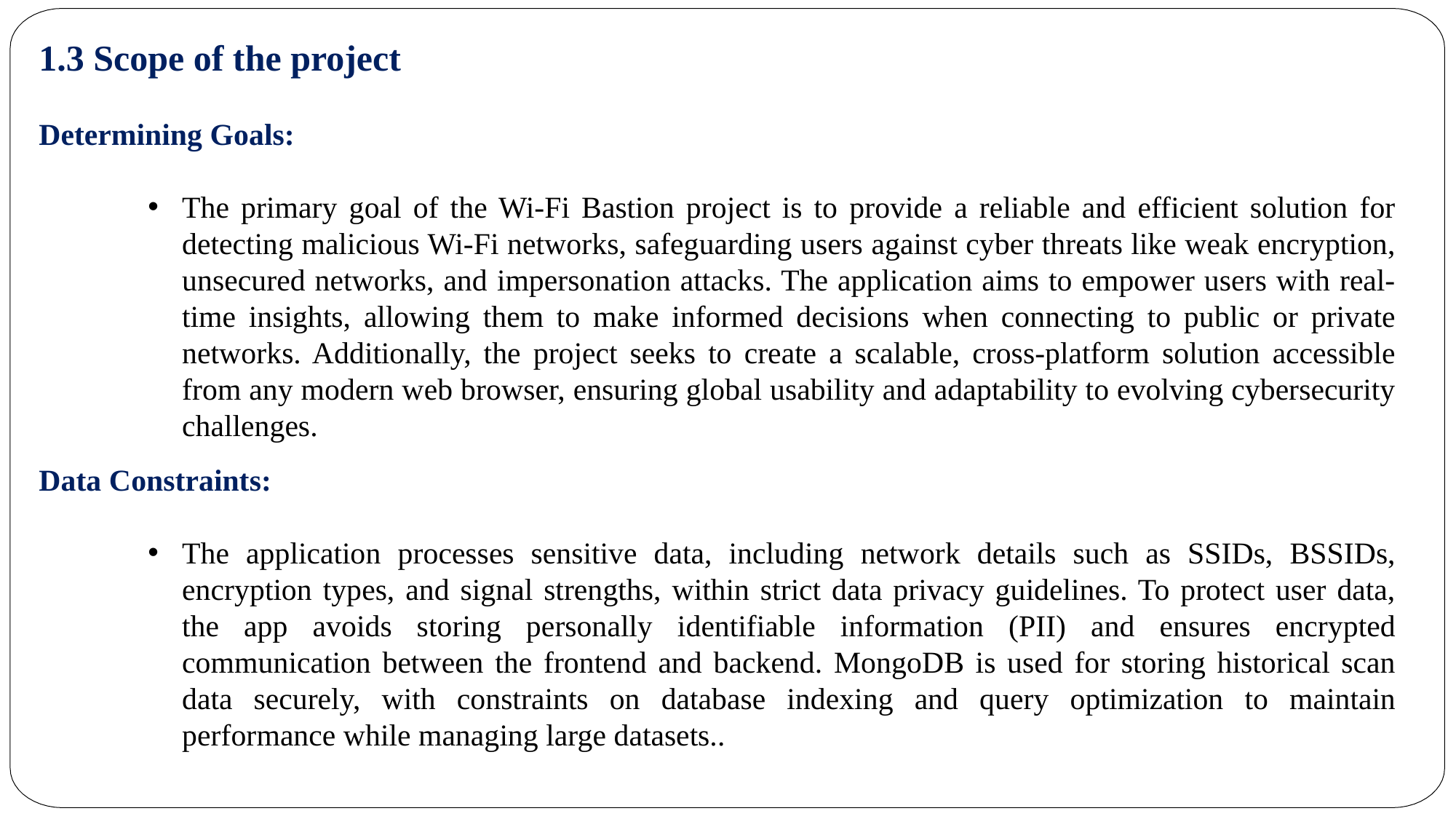

1.3 Scope of the project

Determining Goals:

The primary goal of the Wi-Fi Bastion project is to provide a reliable and efficient solution for detecting malicious Wi-Fi networks, safeguarding users against cyber threats like weak encryption, unsecured networks, and impersonation attacks. The application aims to empower users with real-time insights, allowing them to make informed decisions when connecting to public or private networks. Additionally, the project seeks to create a scalable, cross-platform solution accessible from any modern web browser, ensuring global usability and adaptability to evolving cybersecurity challenges.

Data Constraints:

The application processes sensitive data, including network details such as SSIDs, BSSIDs, encryption types, and signal strengths, within strict data privacy guidelines. To protect user data, the app avoids storing personally identifiable information (PII) and ensures encrypted communication between the frontend and backend. MongoDB is used for storing historical scan data securely, with constraints on database indexing and query optimization to maintain performance while managing large datasets..